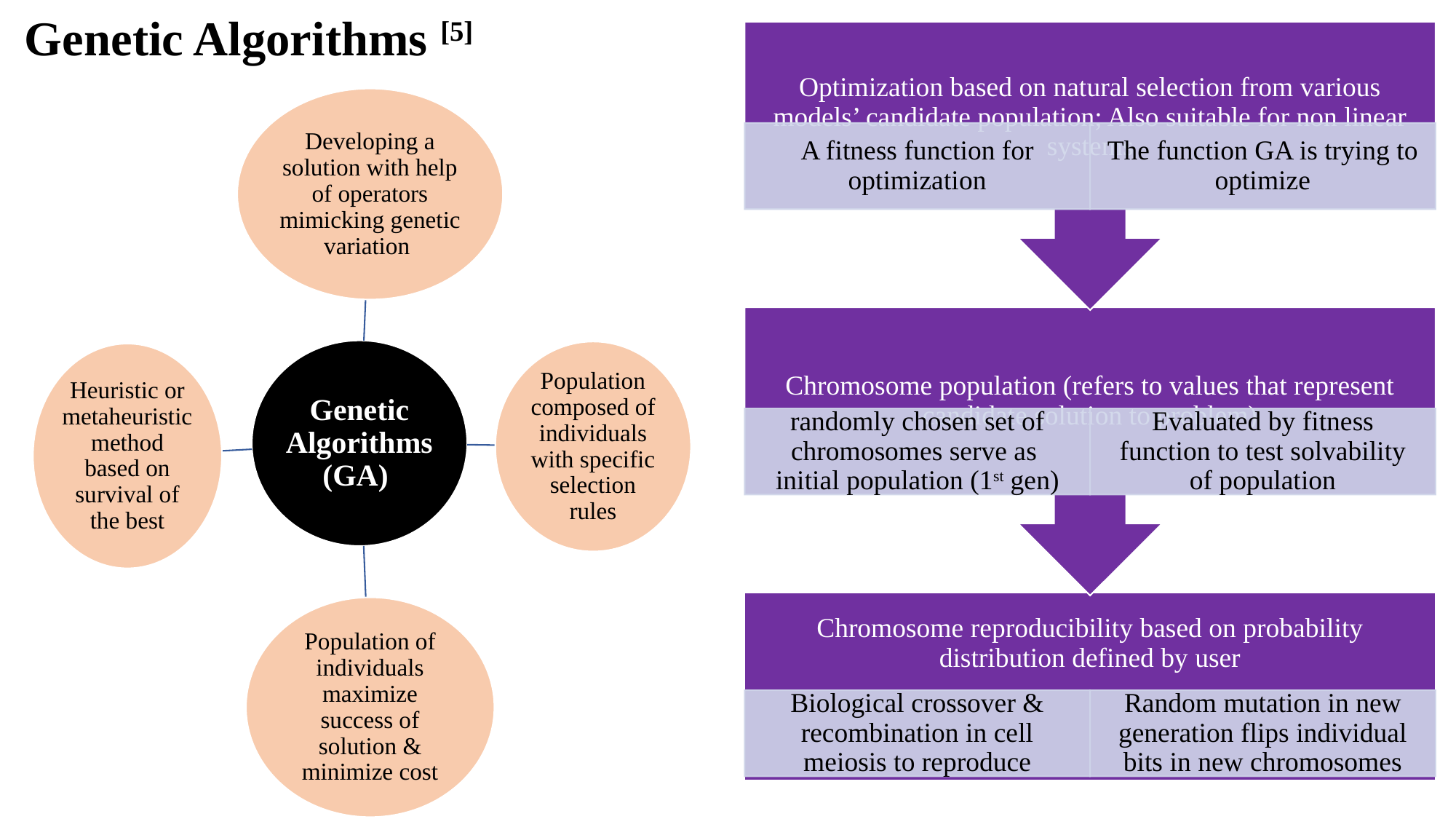

Genetic Algorithms [5]
Chromosome reproducibility based on probability distribution defined by user
Biological crossover & recombination in cell meiosis to reproduce
Random mutation in new generation flips individual bits in new chromosomes
Chromosome population (refers to values that represent candidate solution to problem)
randomly chosen set of chromosomes serve as  initial population (1st gen)
Evaluated by fitness function to test solvability of population

Optimization based on natural selection from various models’ candidate population; Also suitable for non linear systems

A fitness function for optimization
The function GA is trying to optimize
Genetic Algorithms (GA)

Developing a solution with help of operators mimicking genetic variation

Population composed of individuals with specific selection rules

Population of individuals maximize success of solution & minimize cost

Heuristic or metaheuristic method based on survival of the best